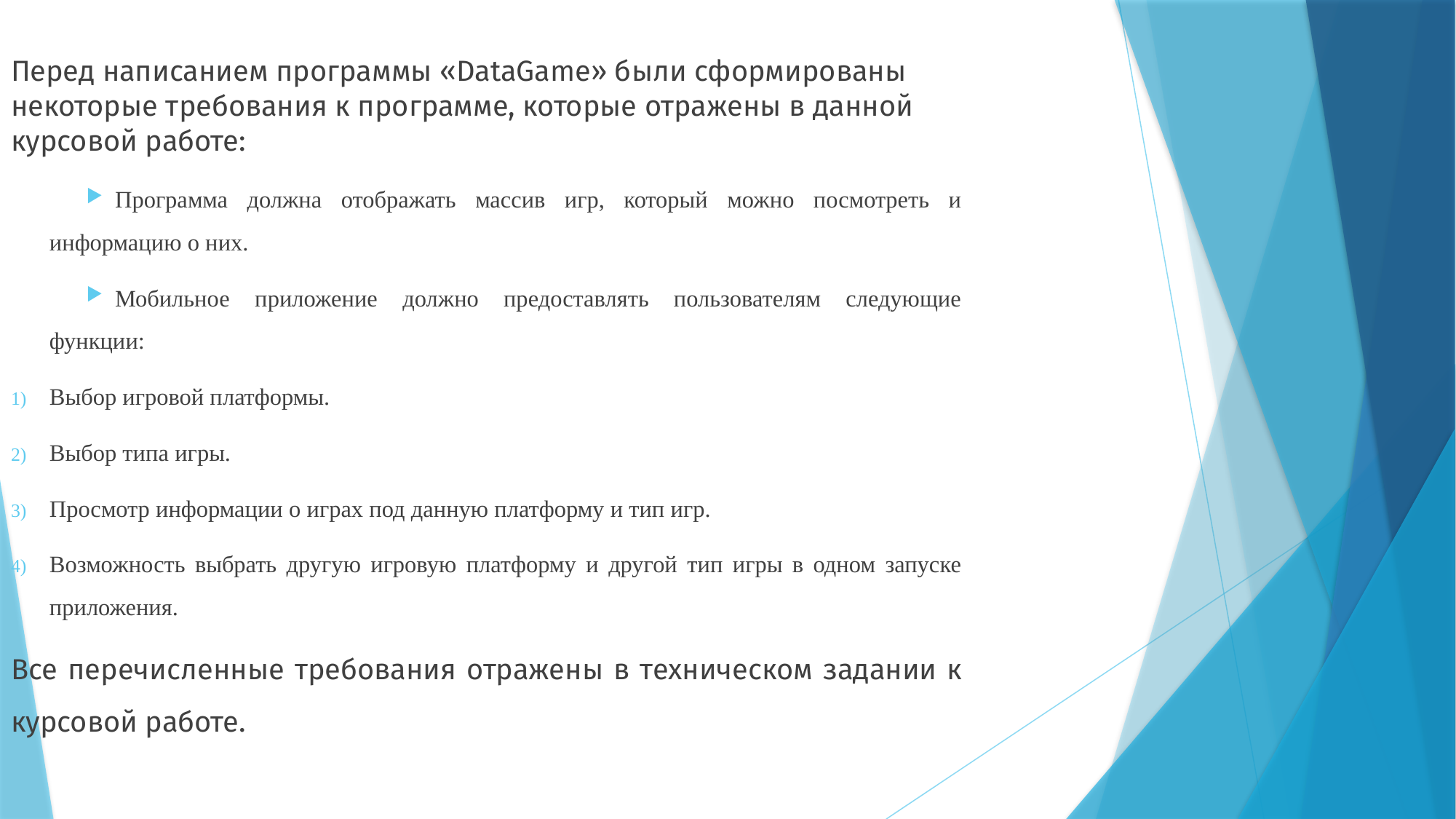

Перед написанием программы «DataGame» были сформированы некоторые требования к программе, которые отражены в данной курсовой работе:
Программа должна отображать массив игр, который можно посмотреть и информацию о них.
Мобильное приложение должно предоставлять пользователям следующие функции:
Выбор игровой платформы.
Выбор типа игры.
Просмотр информации о играх под данную платформу и тип игр.
Возможность выбрать другую игровую платформу и другой тип игры в одном запуске приложения.
Все перечисленные требования отражены в техническом задании к курсовой работе.